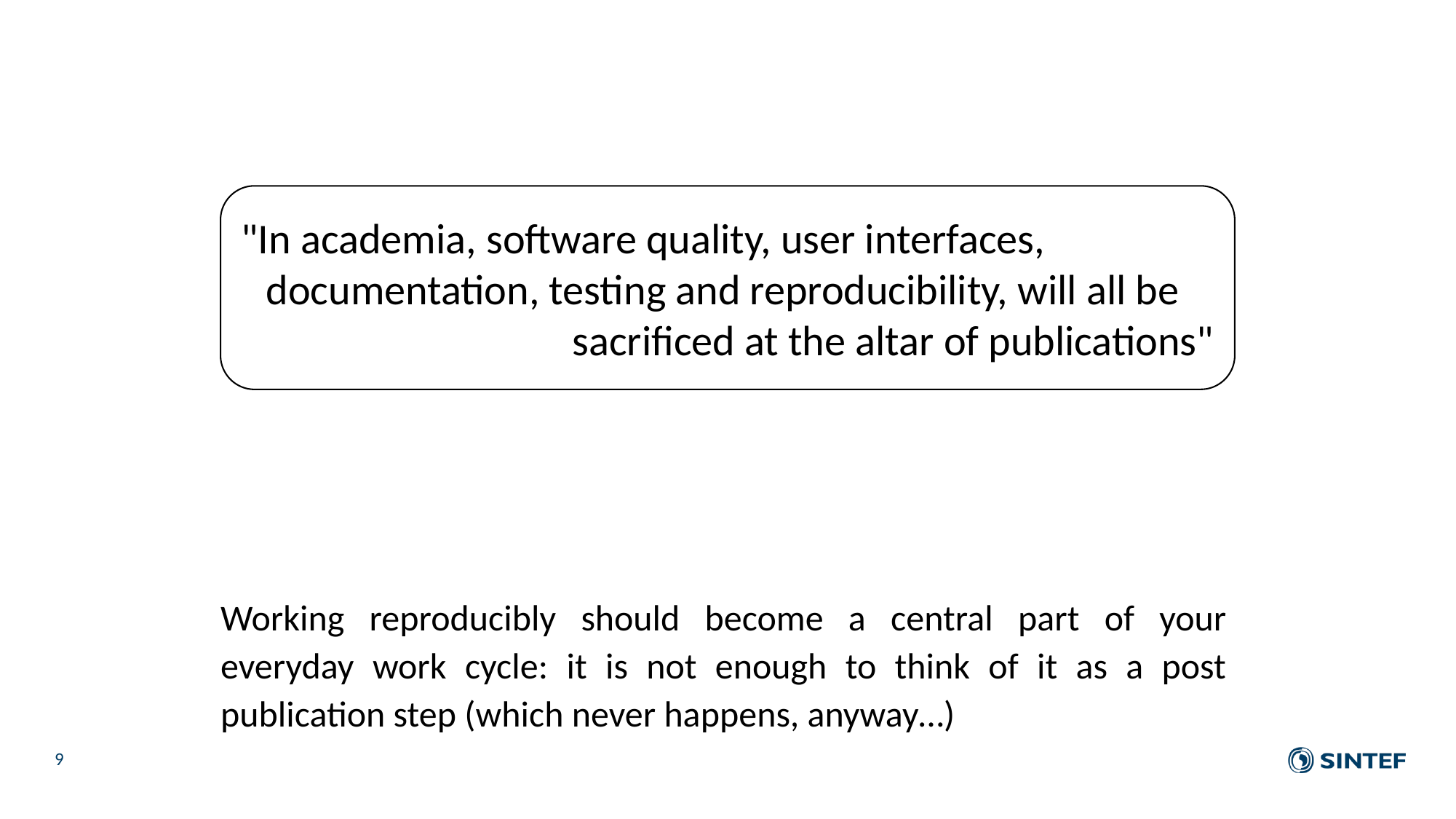

"In academia, software quality, user interfaces,
documentation, testing and reproducibility, will all be
sacrificed at the altar of publications"
Working reproducibly should become a central part of your everyday work cycle: it is not enough to think of it as a post publication step (which never happens, anyway…)
9